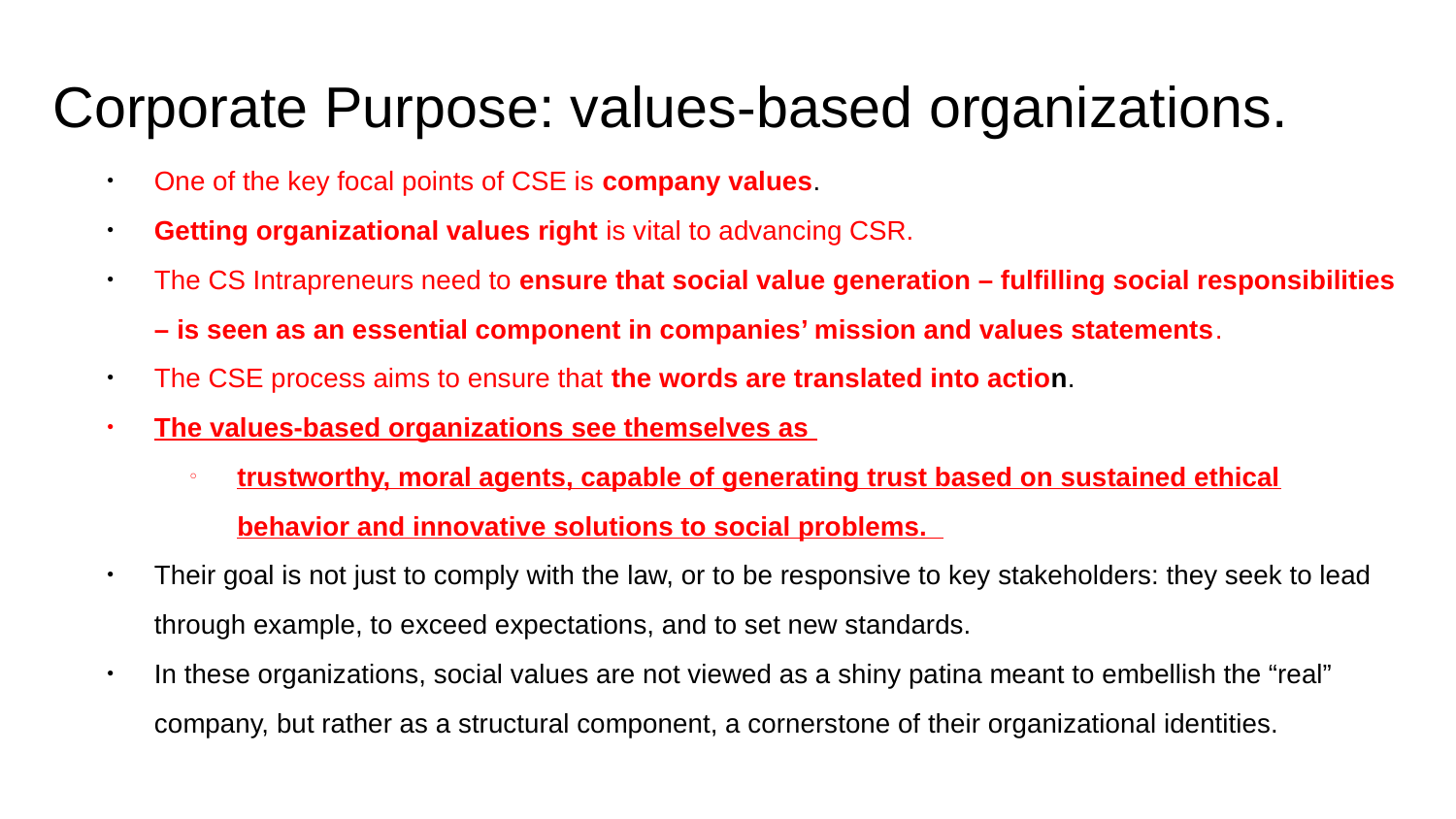

# Corporate Purpose: values-based organizations.

One of the key focal points of CSE is company values.
Getting organizational values right is vital to advancing CSR.
The CS Intrapreneurs need to ensure that social value generation – fulfilling social responsibilities – is seen as an essential component in companies’ mission and values statements.
The CSE process aims to ensure that the words are translated into action.
The values-based organizations see themselves as
trustworthy, moral agents, capable of generating trust based on sustained ethical behavior and innovative solutions to social problems.
Their goal is not just to comply with the law, or to be responsive to key stakeholders: they seek to lead through example, to exceed expectations, and to set new standards.
In these organizations, social values are not viewed as a shiny patina meant to embellish the “real” company, but rather as a structural component, a cornerstone of their organizational identities.